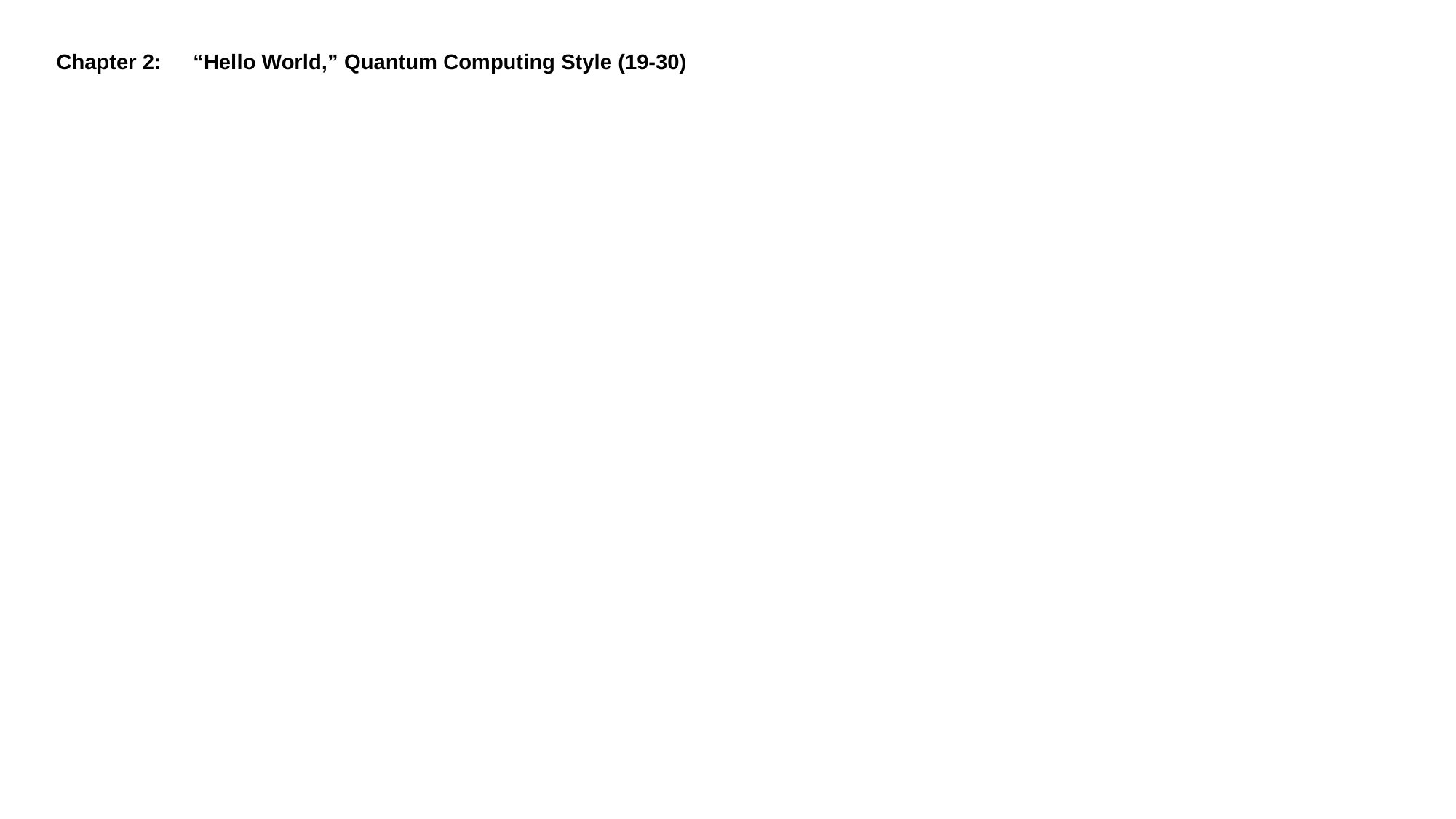

# Chapter 2:	“Hello World,” Quantum Computing Style (19-30)